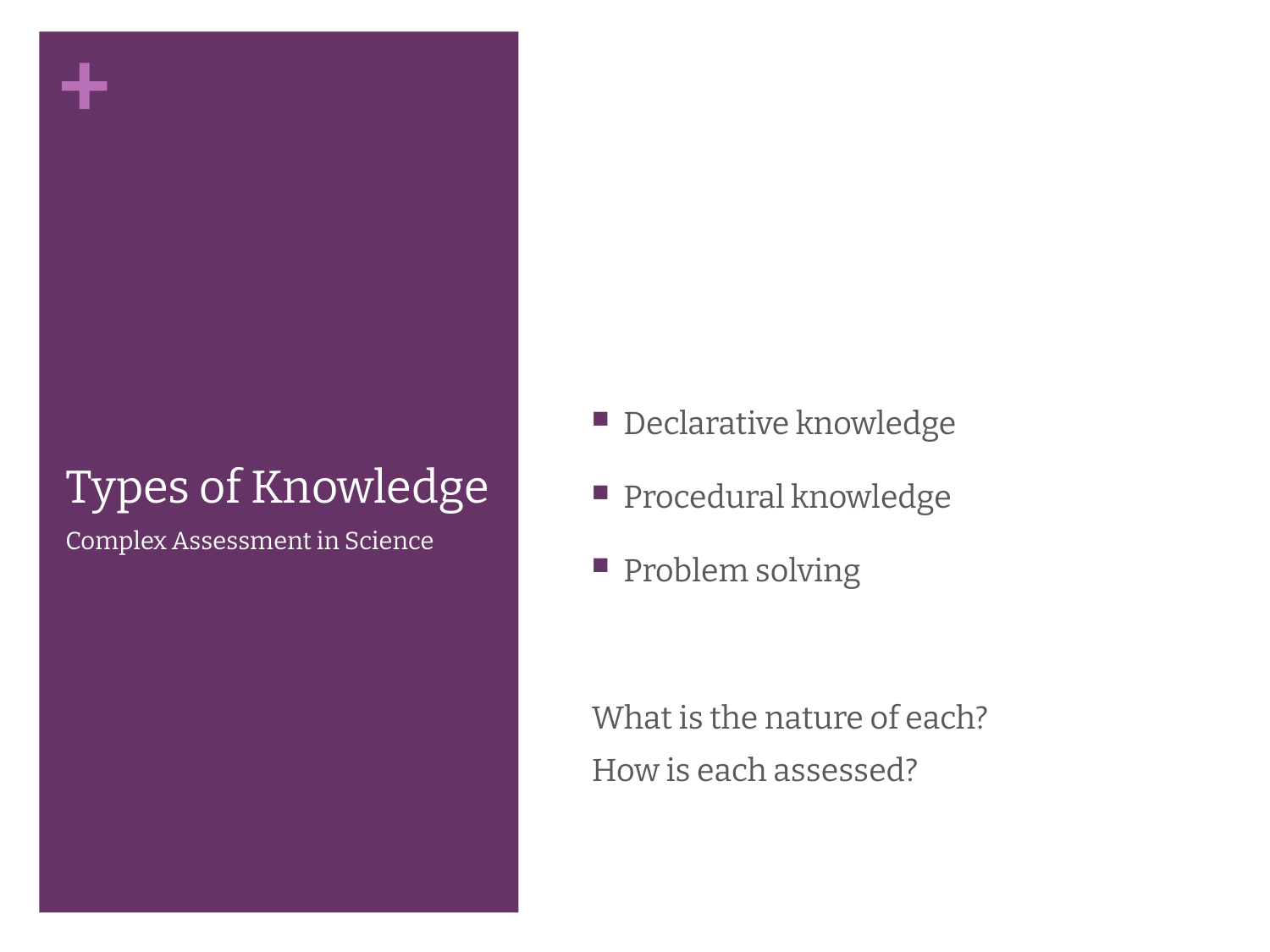

20

Declarative knowledge
Procedural knowledge
Problem solving
What is the nature of each?
How is each assessed?
# Types of Knowledge
Complex Assessment in Science